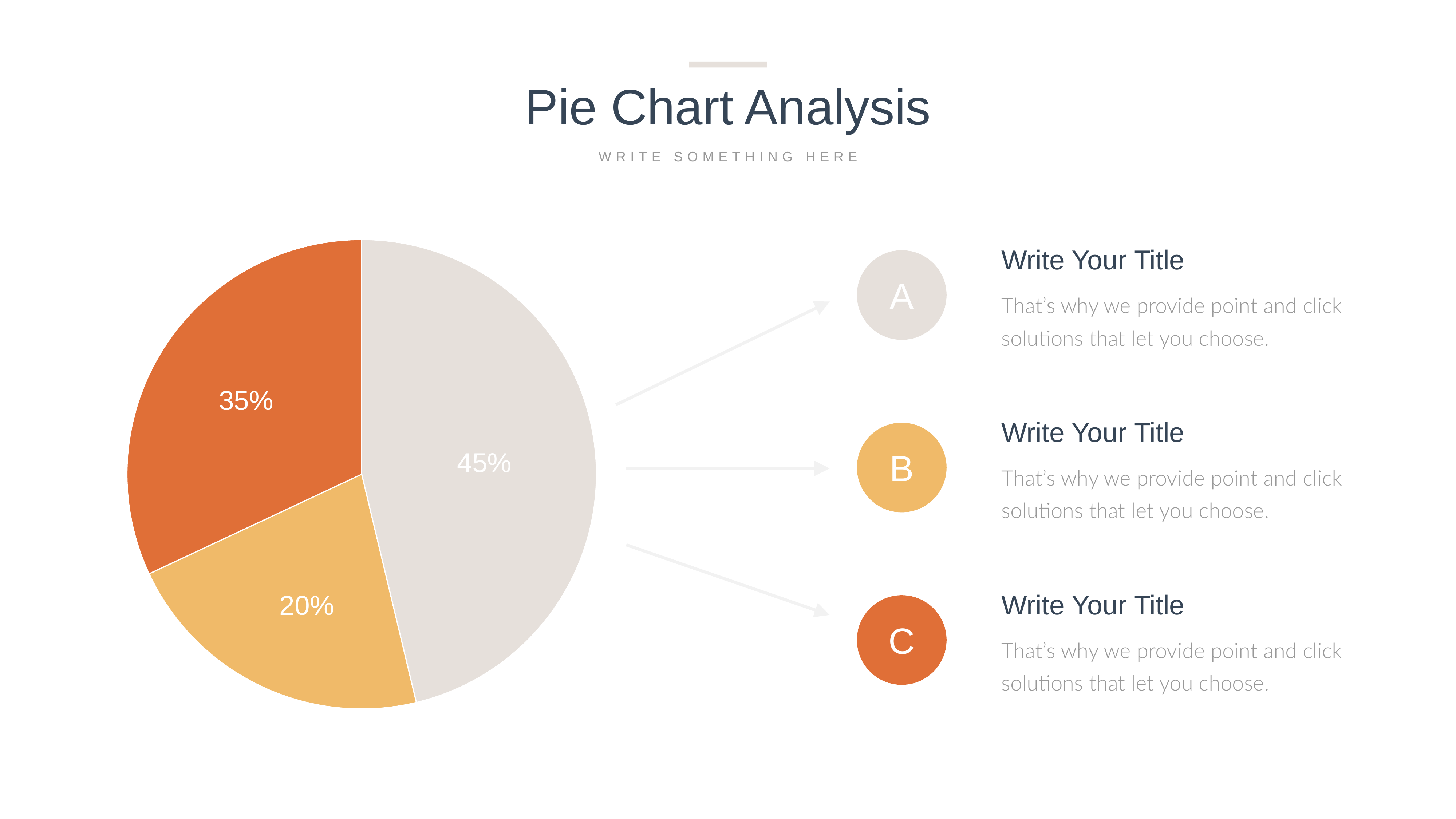

Pie Chart Analysis
WRITE SOMETHING HERE

### Chart

| Category | Sales |
|---|---|
| 1st Qtr | 6.8 |
| 2nd Qtr | 3.2 |
| 3rd Qtr | 4.7 |
Write Your Title
That’s why we provide point and click solutions that let you choose.

A
35%
Write Your Title
That’s why we provide point and click solutions that let you choose.

B
45%
Write Your Title
That’s why we provide point and click solutions that let you choose.
20%

C